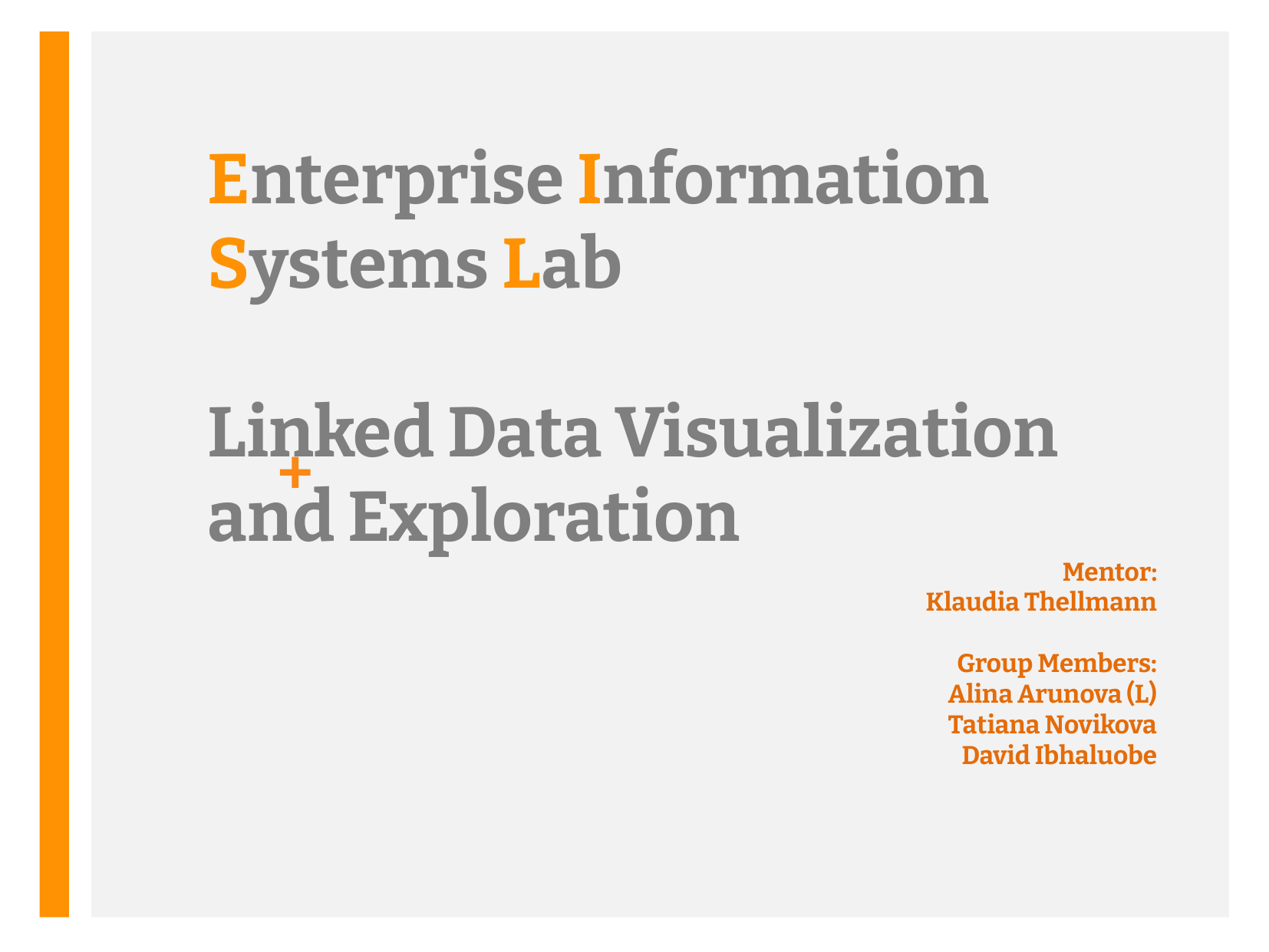

Enterprise Information  Systems Lab

Linked Data Visualization and Exploration
Mentor:
Klaudia Thellmann

Group Members:
Alina Arunova (L)
Tatiana Novikova
David Ibhaluobe